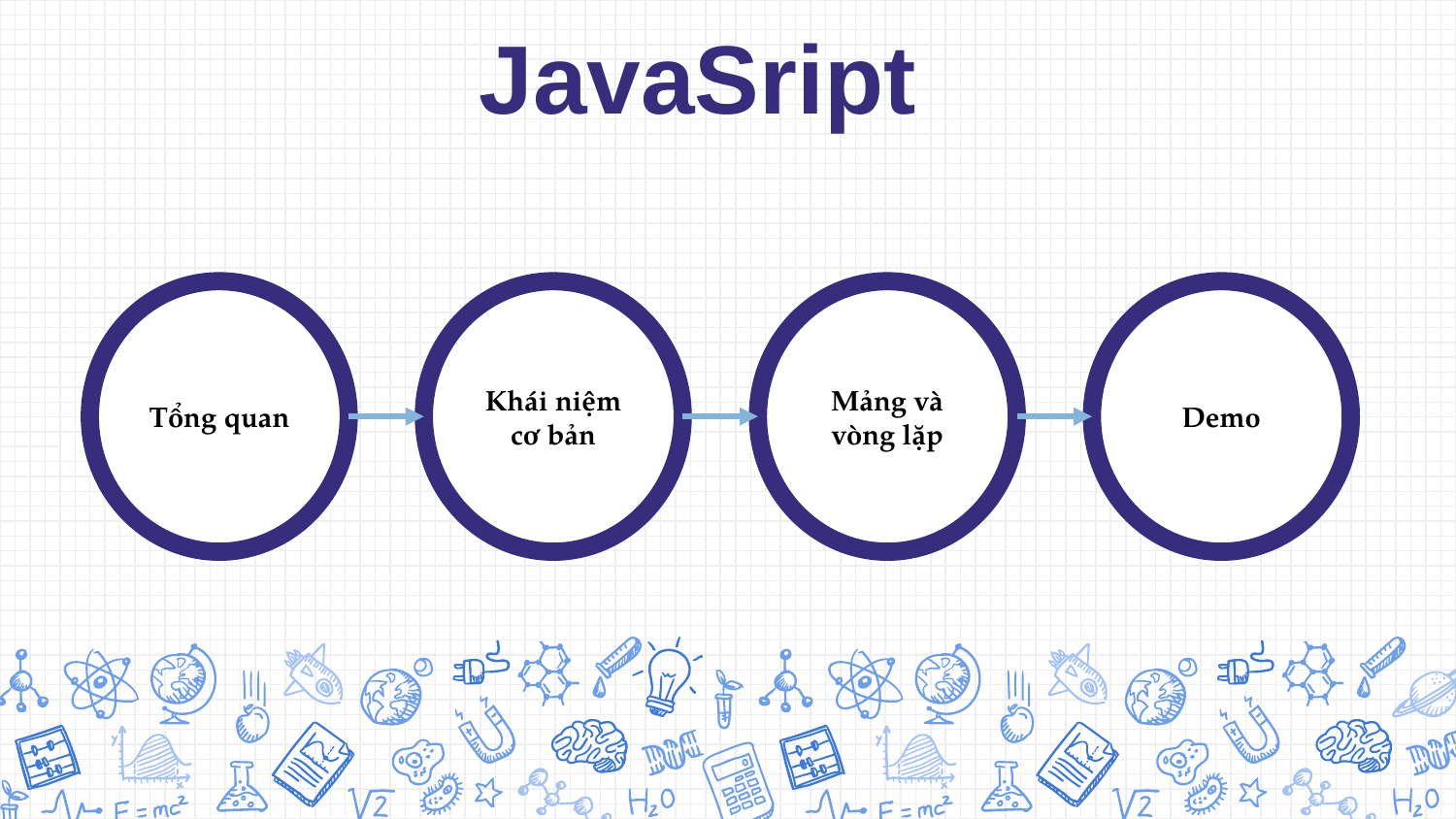

# JavaSript
Tổng quan
Khái niệm cơ bản
Mảng và vòng lặp
Demo